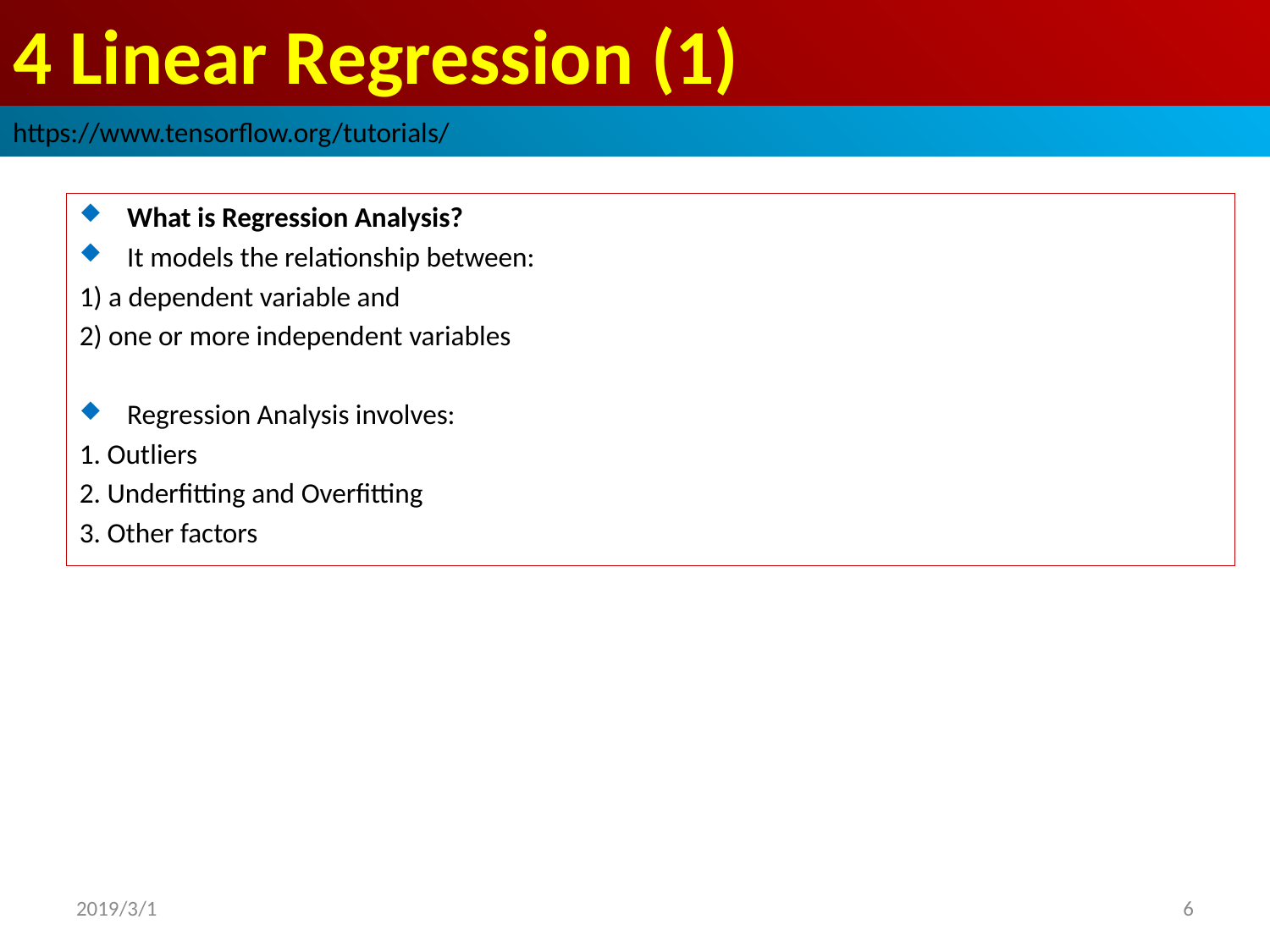

# 4 Linear Regression (1)
https://www.tensorflow.org/tutorials/
What is Regression Analysis?
It models the relationship between:
1) a dependent variable and
2) one or more independent variables

Regression Analysis involves:
1. Outliers
2. Underfitting and Overfitting
3. Other factors

2019/3/1
6